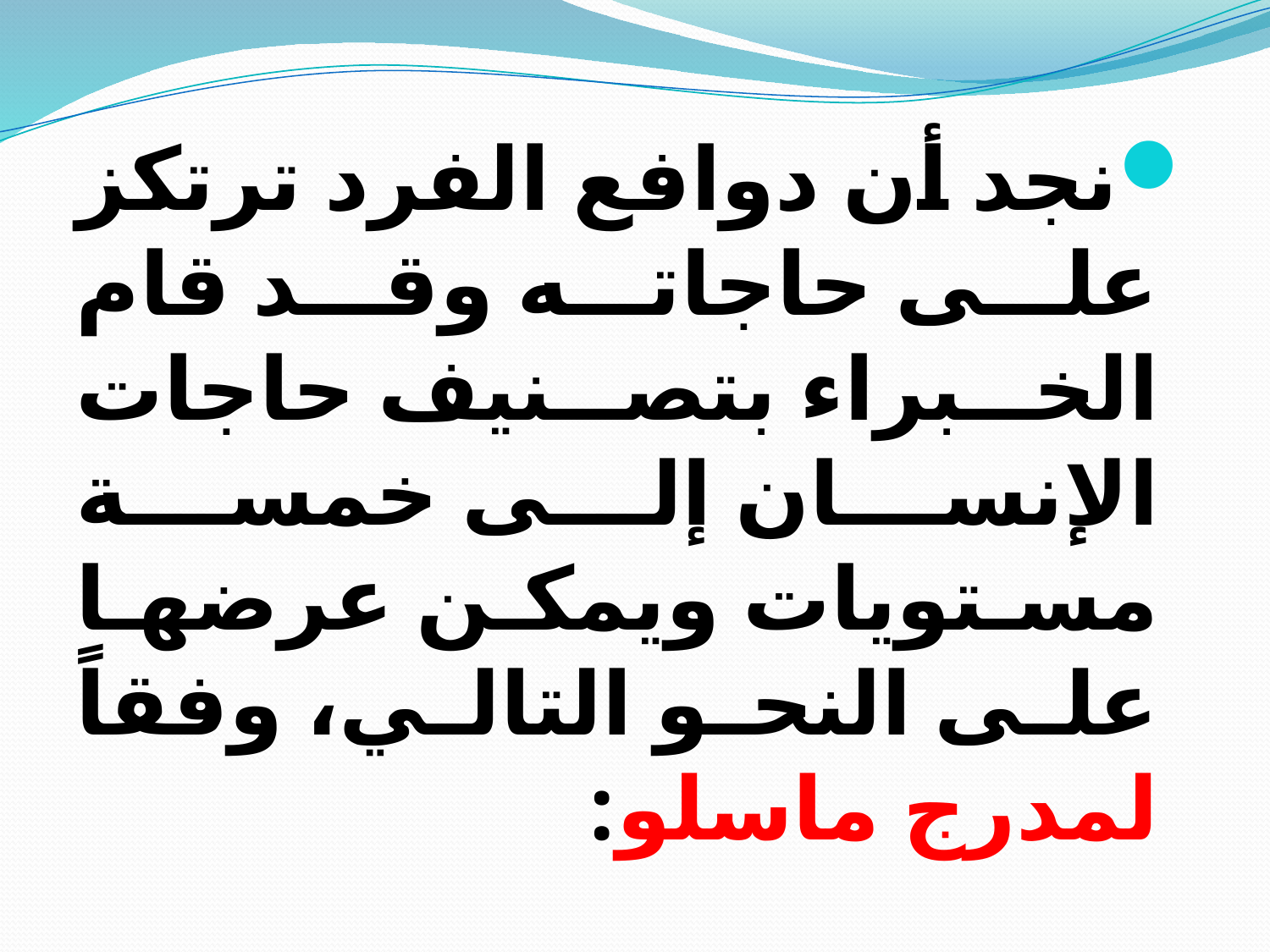

نجد أن دوافع الفرد ترتكز على حاجاته وقد قام الخبراء بتصنيف حاجات الإنسان إلى خمسة مستويات ويمكن عرضها على النحو التالي، وفقاً لمدرج ماسلو: